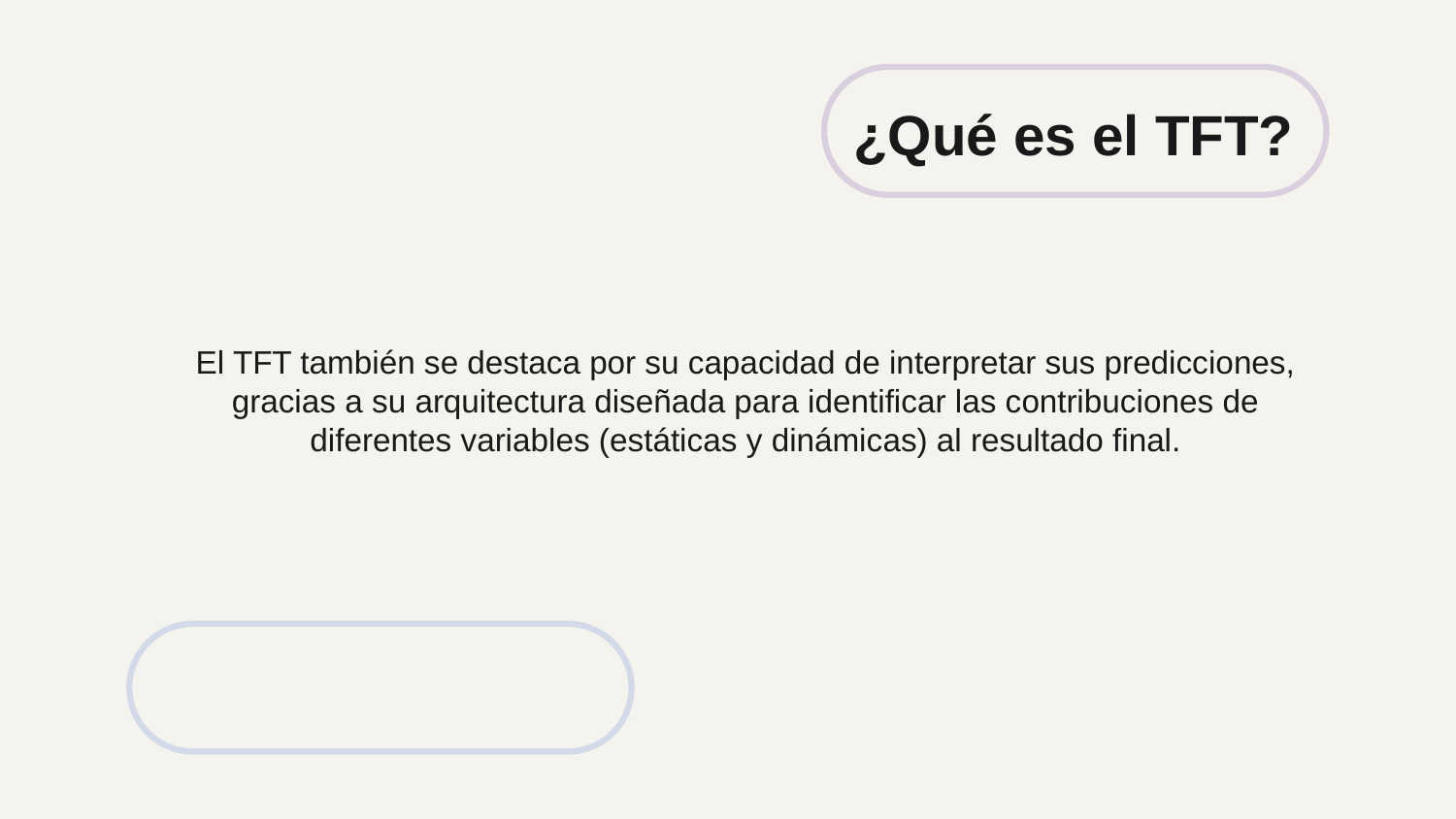

# ¿Qué es el TFT?
El TFT también se destaca por su capacidad de interpretar sus predicciones, gracias a su arquitectura diseñada para identificar las contribuciones de diferentes variables (estáticas y dinámicas) al resultado final.